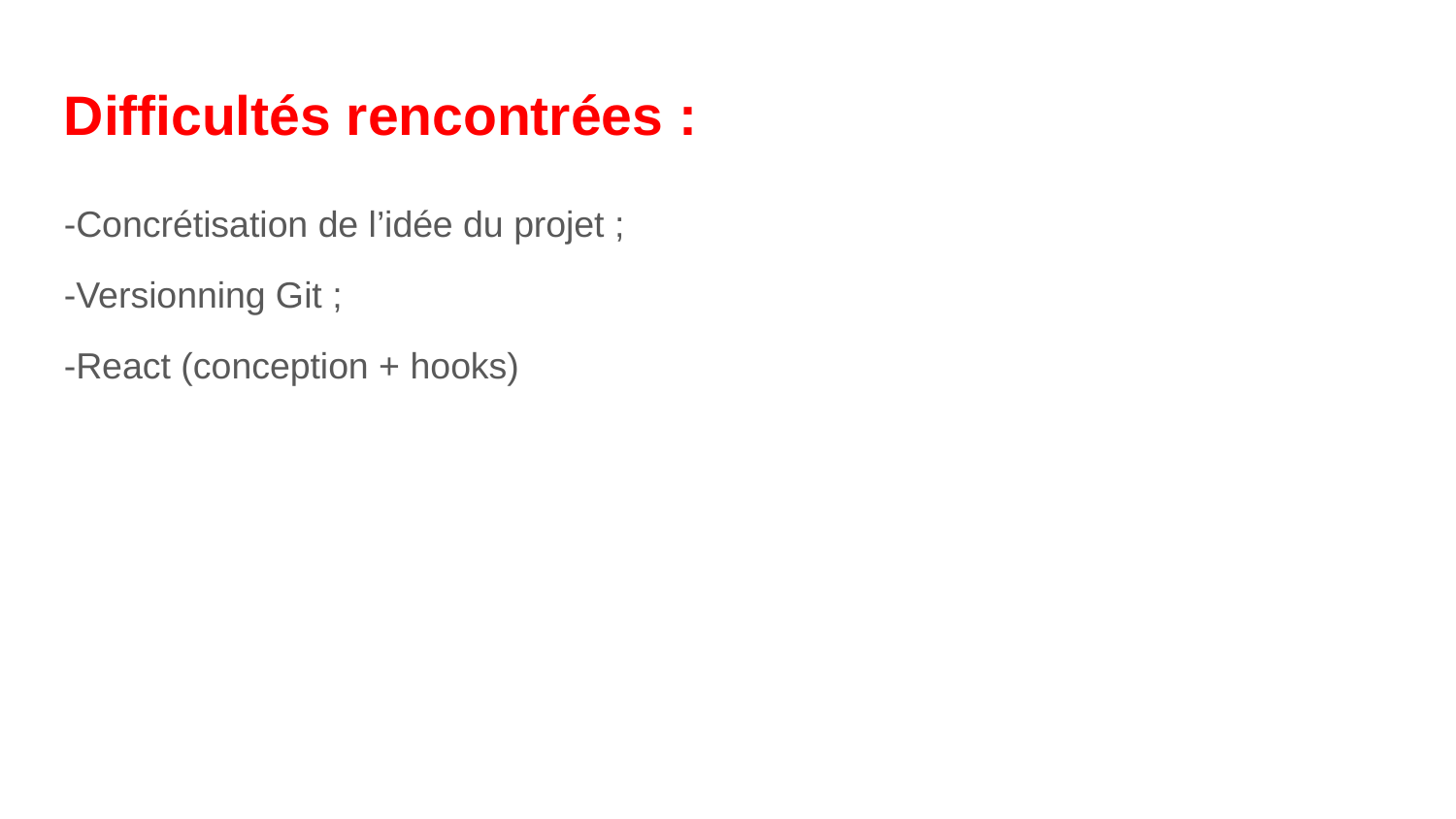

Difficultés rencontrées :
-Concrétisation de l’idée du projet ;
-Versionning Git ;
-React (conception + hooks)